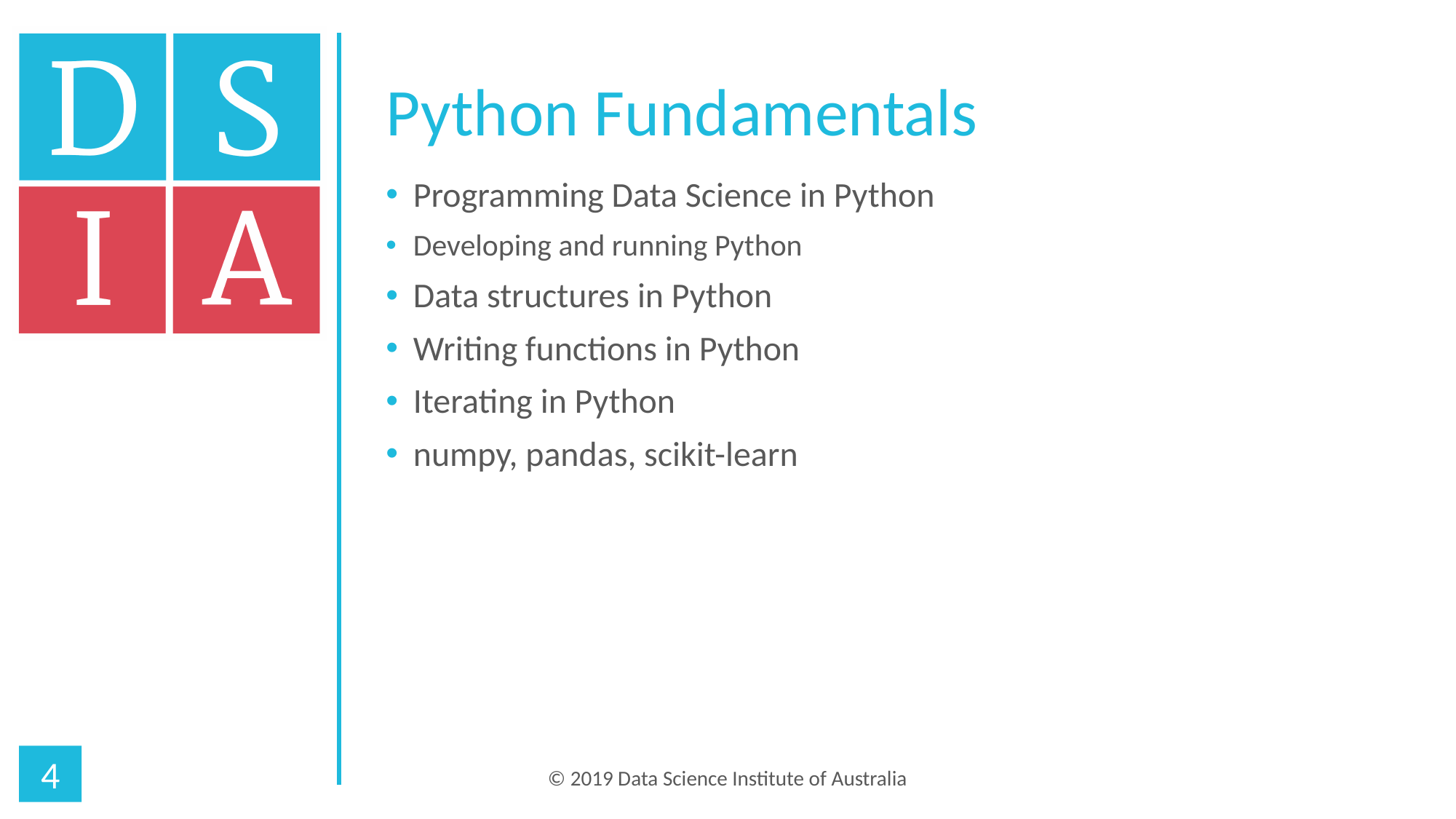

# Python Fundamentals
Programming Data Science in Python
Developing and running Python
Data structures in Python
Writing functions in Python
Iterating in Python
numpy, pandas, scikit-learn
4